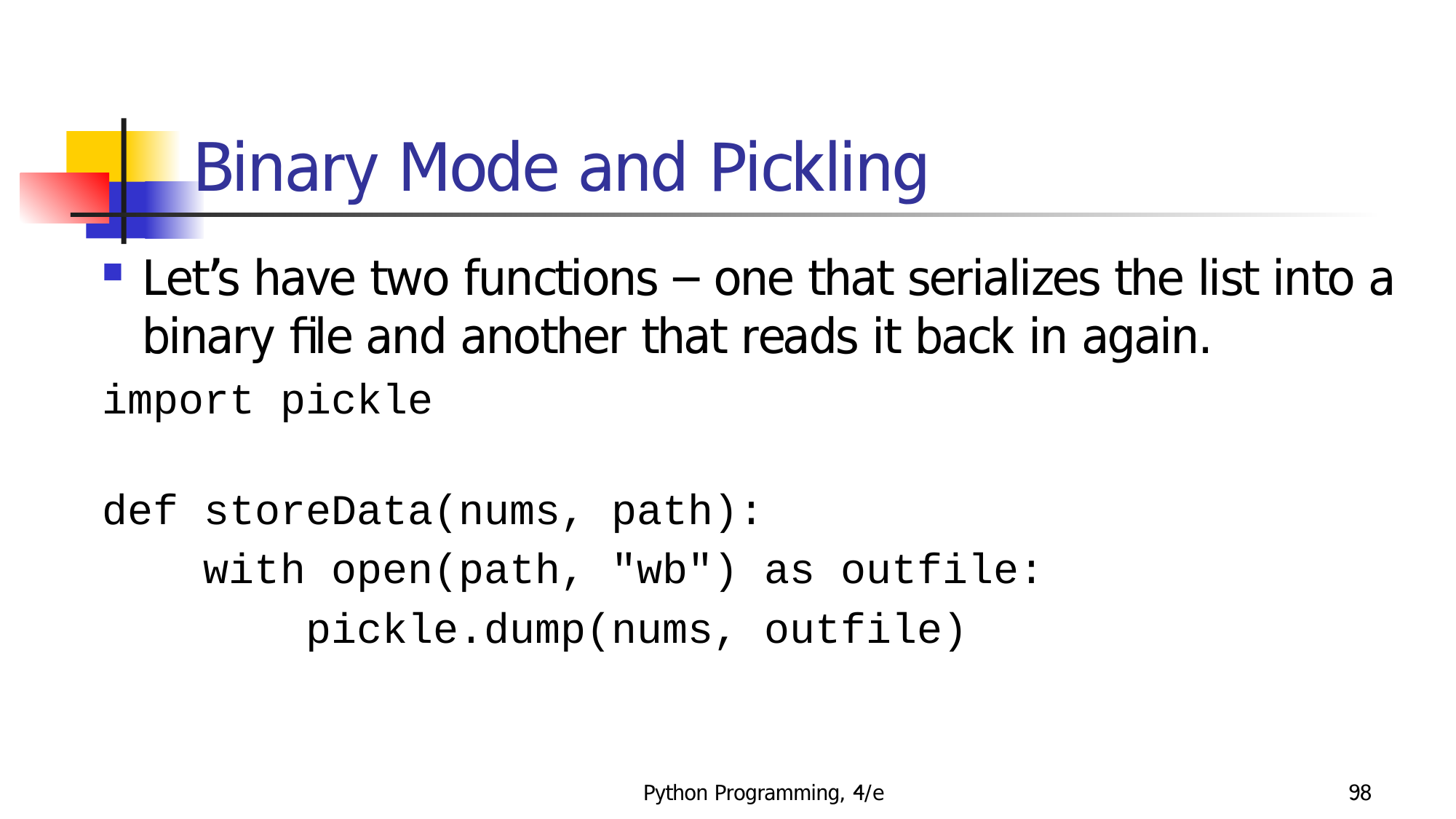

# Binary Mode and Pickling
Let’s have two functions – one that serializes the list into a binary file and another that reads it back in again.
import pickle
def storeData(nums, path):
    with open(path, "wb") as outfile:
        pickle.dump(nums, outfile)
Python Programming, 4/e
98